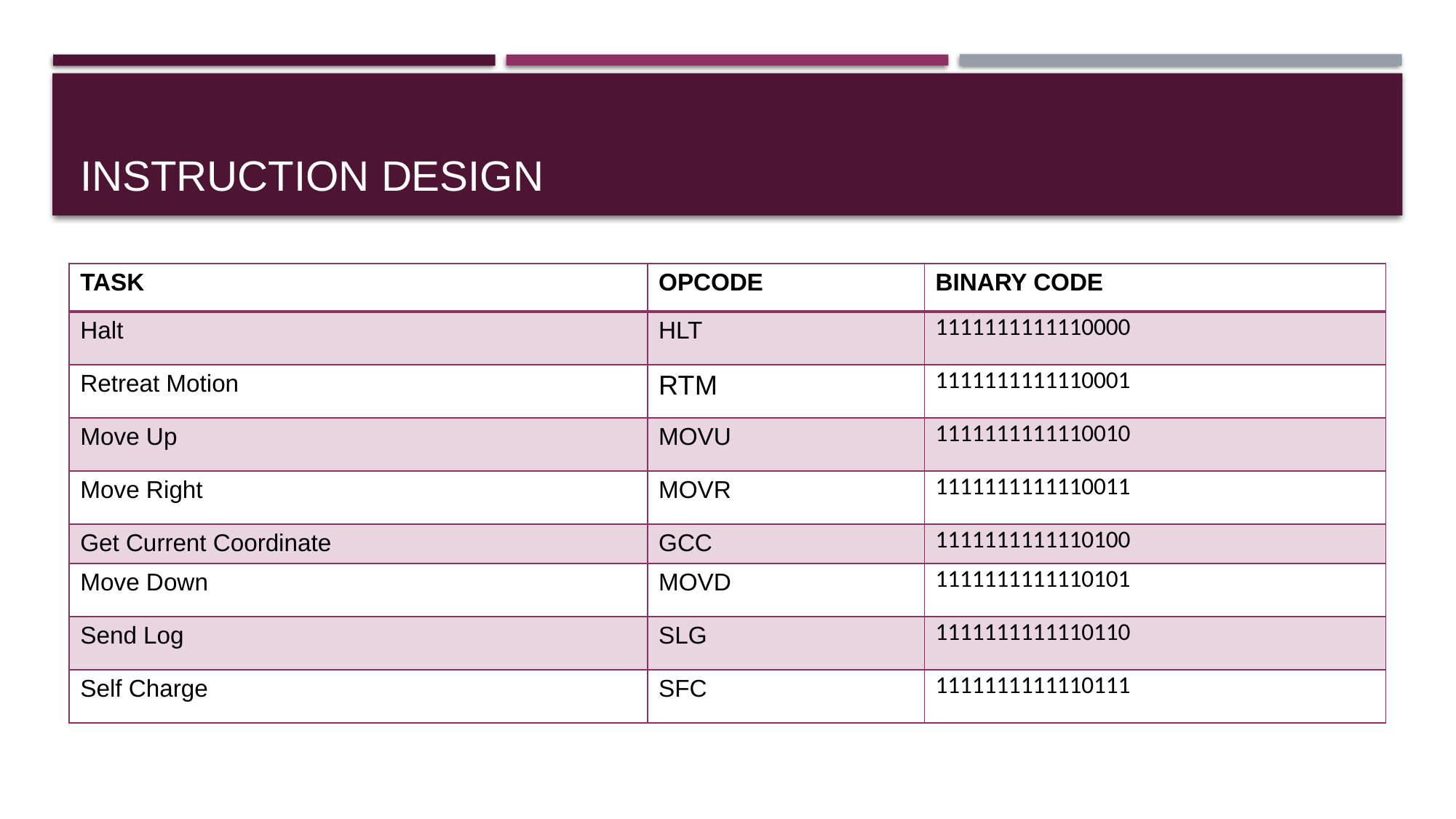

# INSTRUCTION DESIGN
| TASK | OPCODE | BINARY CODE |
| --- | --- | --- |
| Halt | HLT | 1111111111110000 |
| Retreat Motion | RTM | 1111111111110001 |
| Move Up | MOVU | 1111111111110010 |
| Move Right | MOVR | 1111111111110011 |
| Get Current Coordinate | GCC | 1111111111110100 |
| Move Down | MOVD | 1111111111110101 |
| Send Log | SLG | 1111111111110110 |
| Self Charge | SFC | 1111111111110111 |